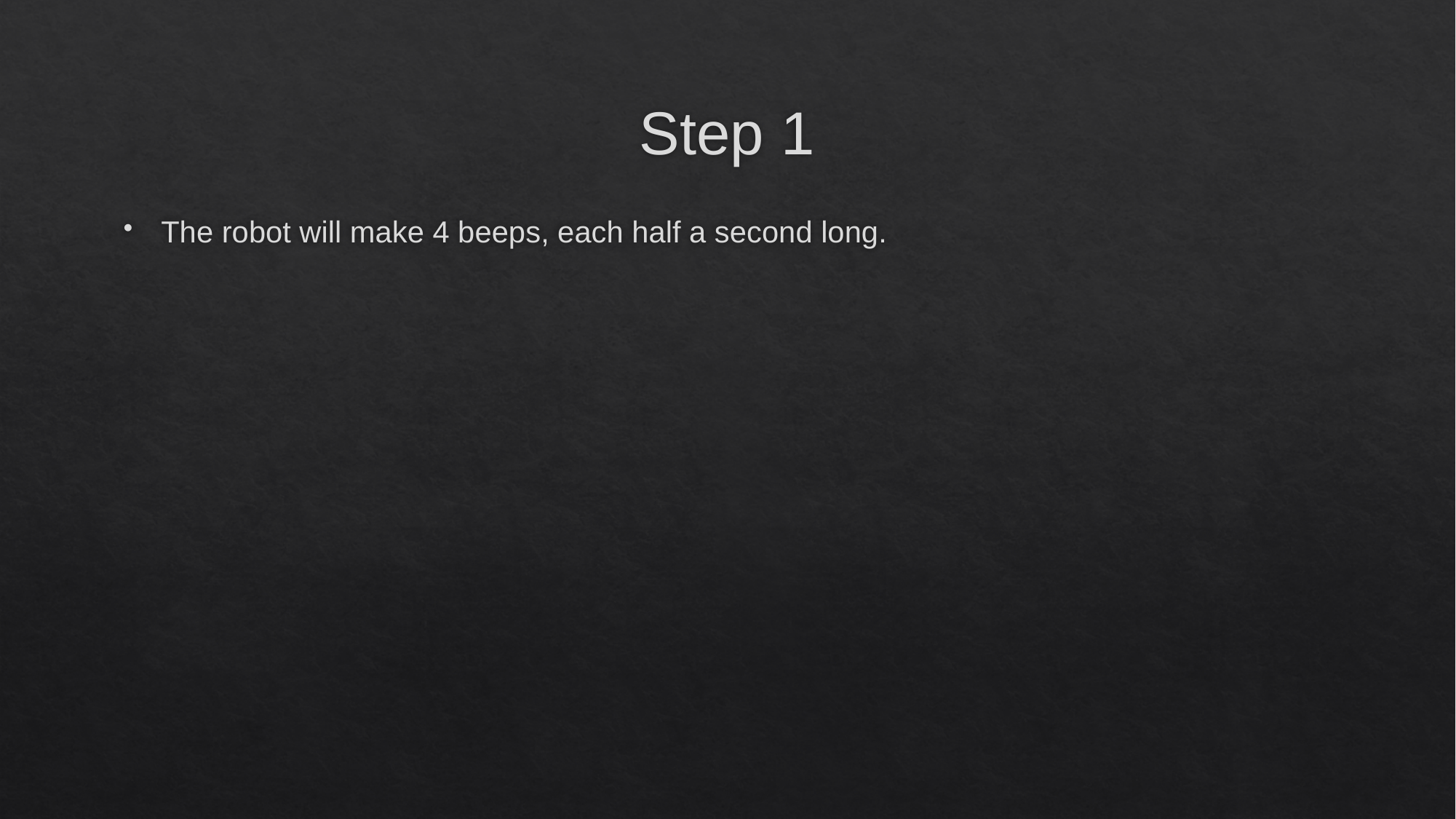

# Step 1
The robot will make 4 beeps, each half a second long.